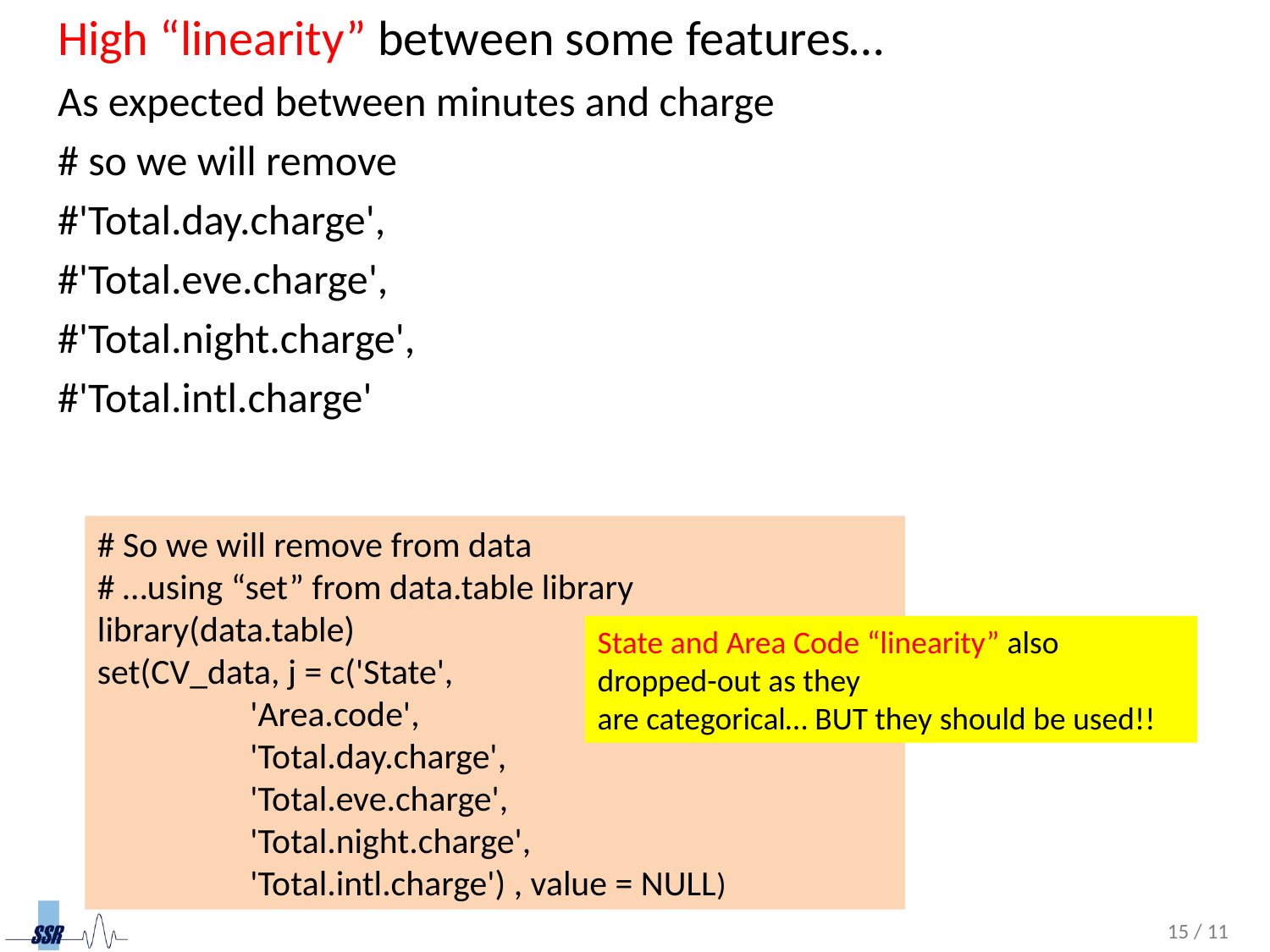

High “linearity” between some features…
As expected between minutes and charge
# so we will remove
#'Total.day.charge',
#'Total.eve.charge',
#'Total.night.charge',
#'Total.intl.charge'
# So we will remove from data
# …using “set” from data.table library
library(data.table)
set(CV_data, j = c('State',
                   'Area.code',
                   'Total.day.charge',
                   'Total.eve.charge',
                   'Total.night.charge',
                   'Total.intl.charge') , value = NULL)
State and Area Code “linearity” also dropped-out as they
are categorical… BUT they should be used!!